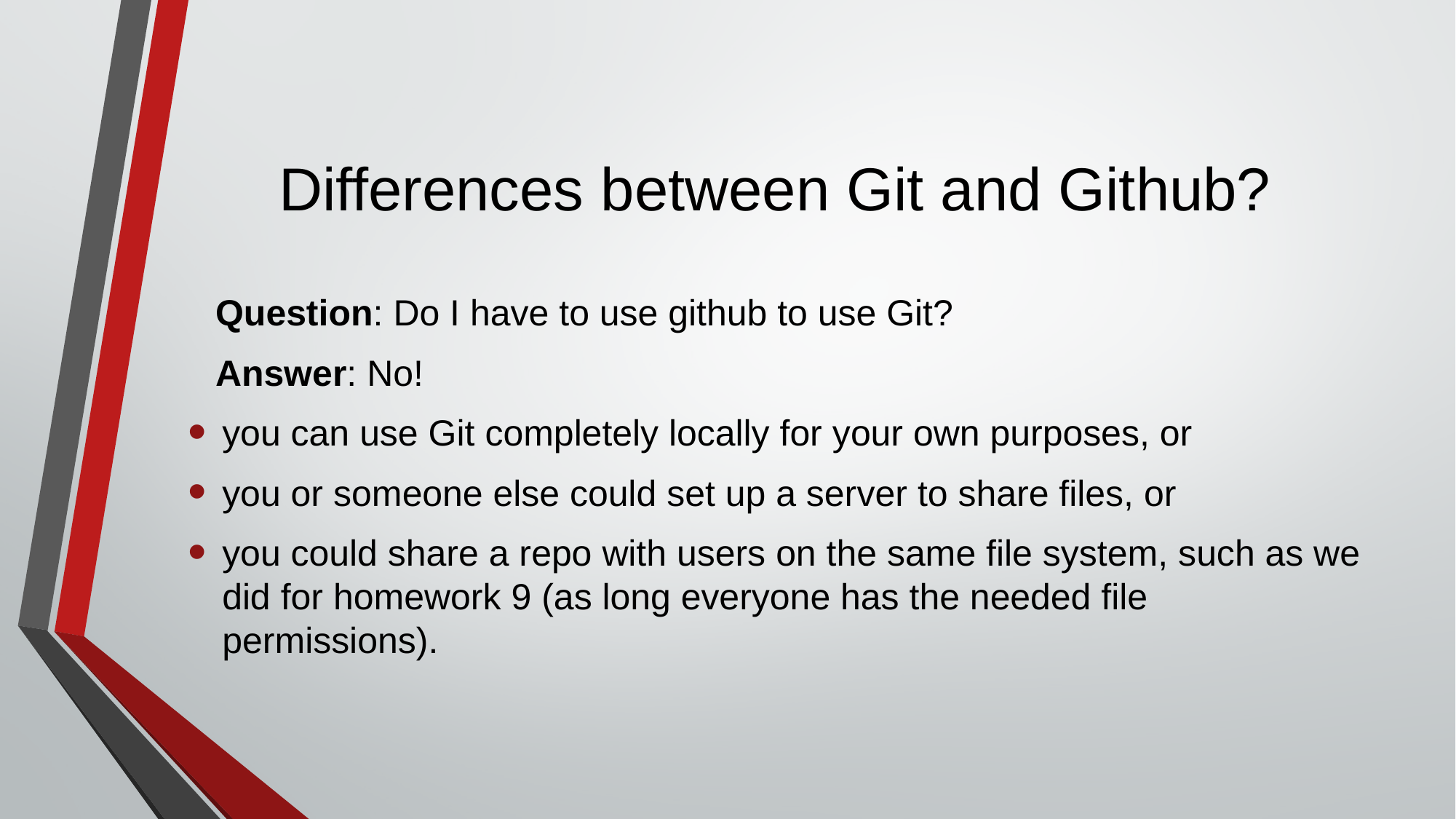

# Differences between Git and Github?
Question: Do I have to use github to use Git?
Answer: No!
you can use Git completely locally for your own purposes, or
you or someone else could set up a server to share files, or
you could share a repo with users on the same file system, such as we did for homework 9 (as long everyone has the needed file permissions).